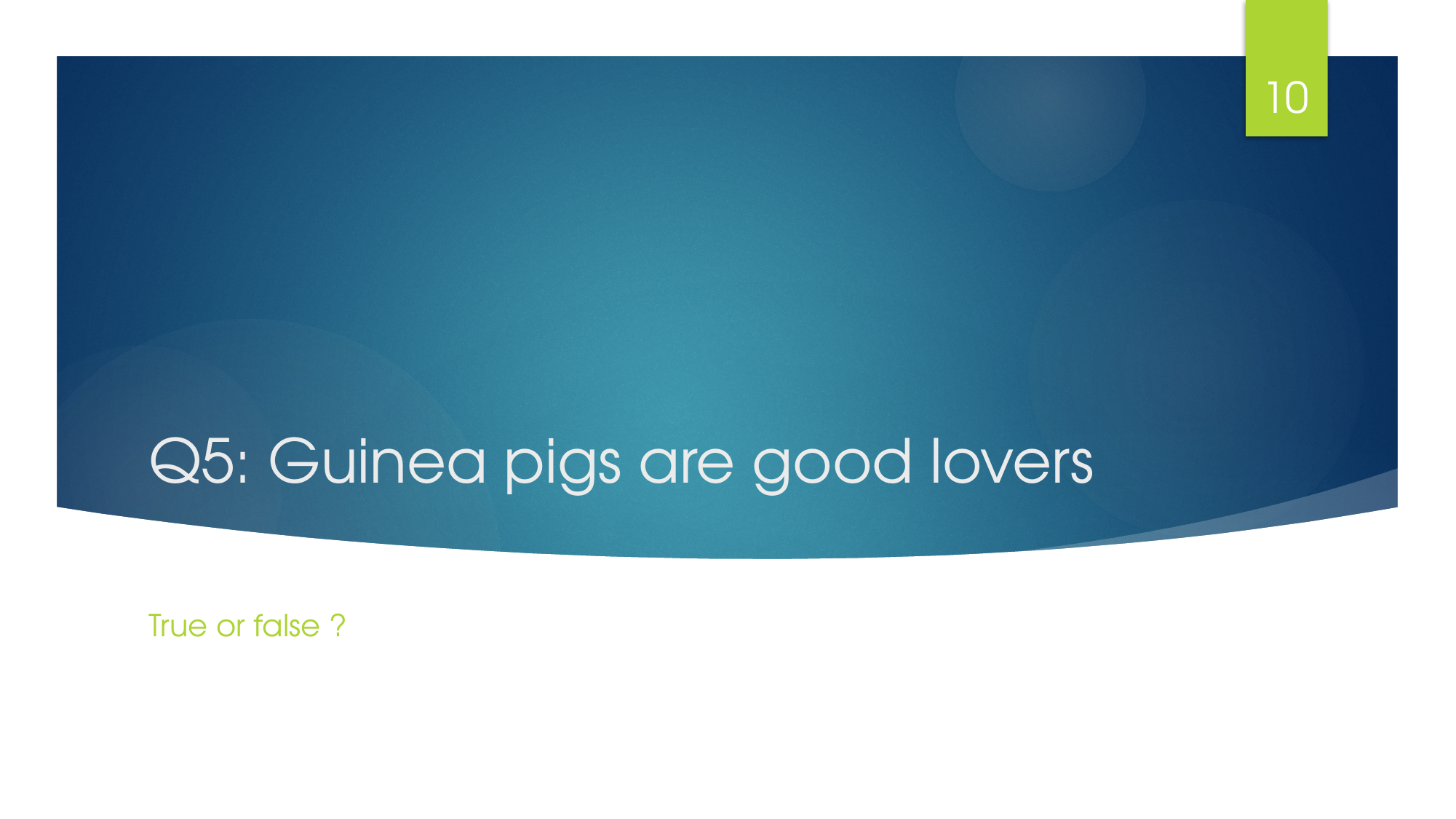

10
# Q5: Guinea pigs are good lovers
True or false ?